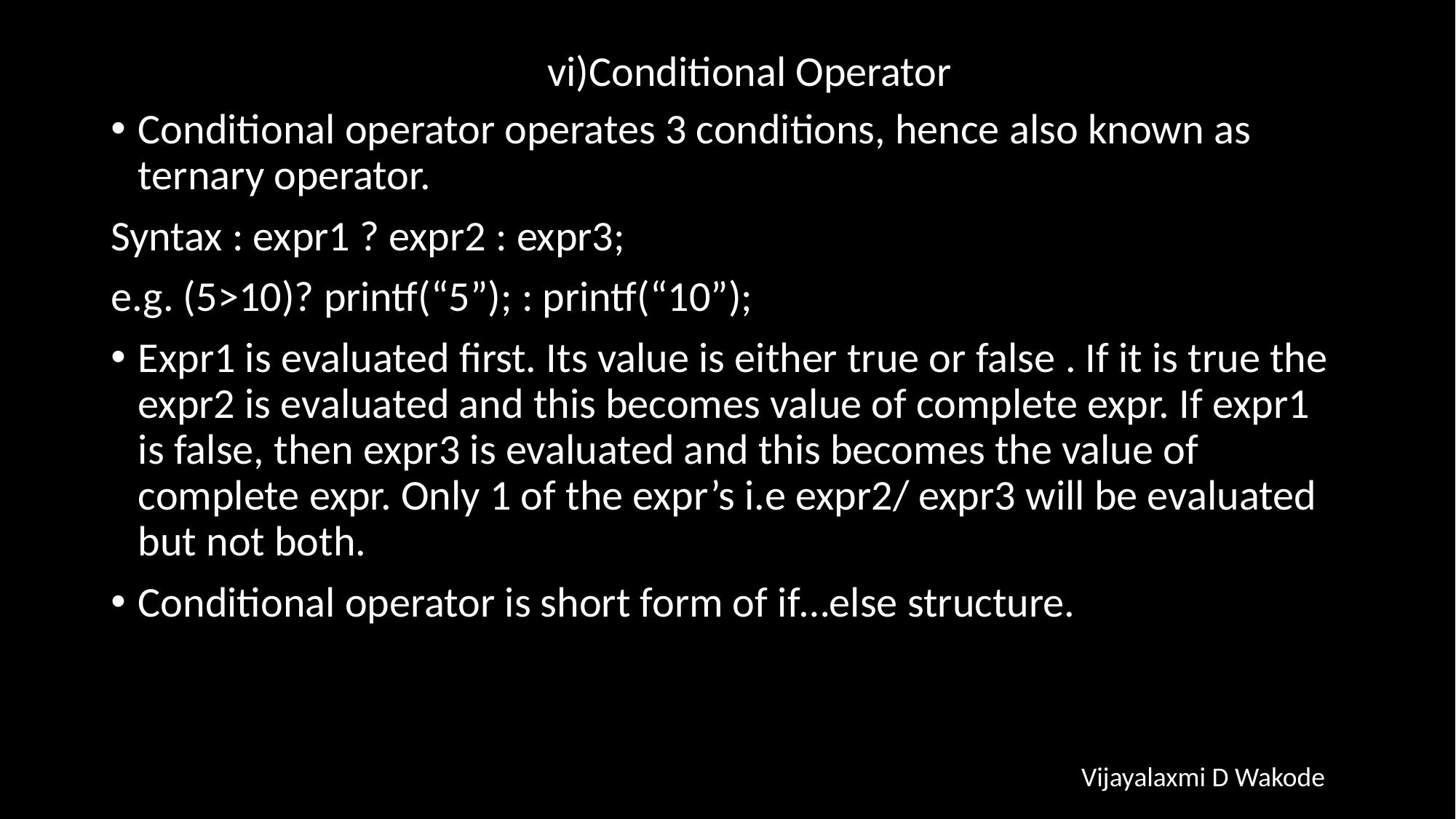

# vi)Conditional Operator
Conditional operator operates 3 conditions, hence also known as ternary operator.
Syntax : expr1 ? expr2 : expr3;
e.g. (5>10)? printf(“5”); : printf(“10”);
Expr1 is evaluated first. Its value is either true or false . If it is true the expr2 is evaluated and this becomes value of complete expr. If expr1 is false, then expr3 is evaluated and this becomes the value of complete expr. Only 1 of the expr’s i.e expr2/ expr3 will be evaluated but not both.
Conditional operator is short form of if…else structure.

Vijayalaxmi D Wakode